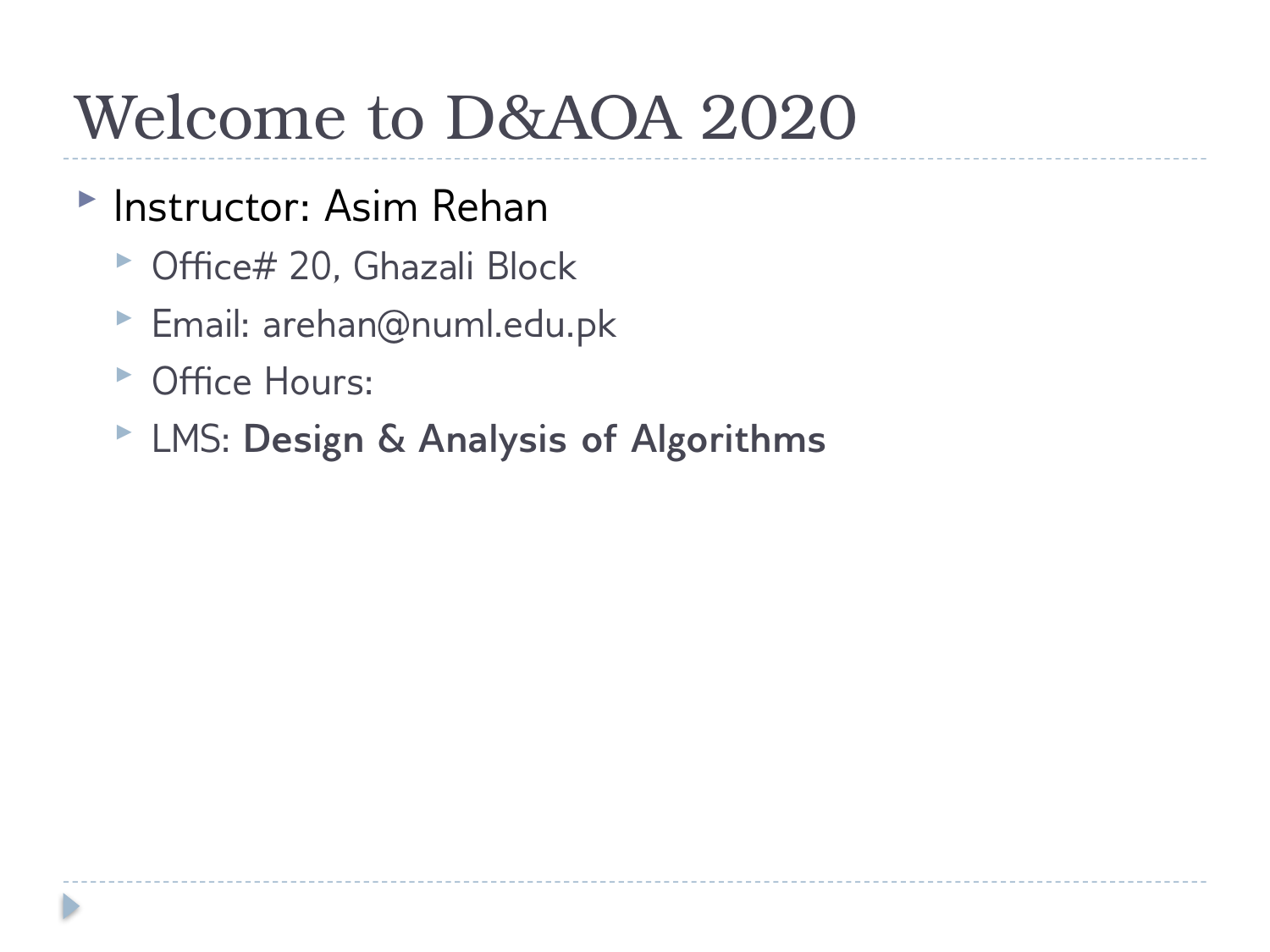

# Welcome to D&AOA 2020
Instructor: Asim Rehan
Office# 20, Ghazali Block
Email: arehan@numl.edu.pk
Office Hours:
LMS: Design & Analysis of Algorithms